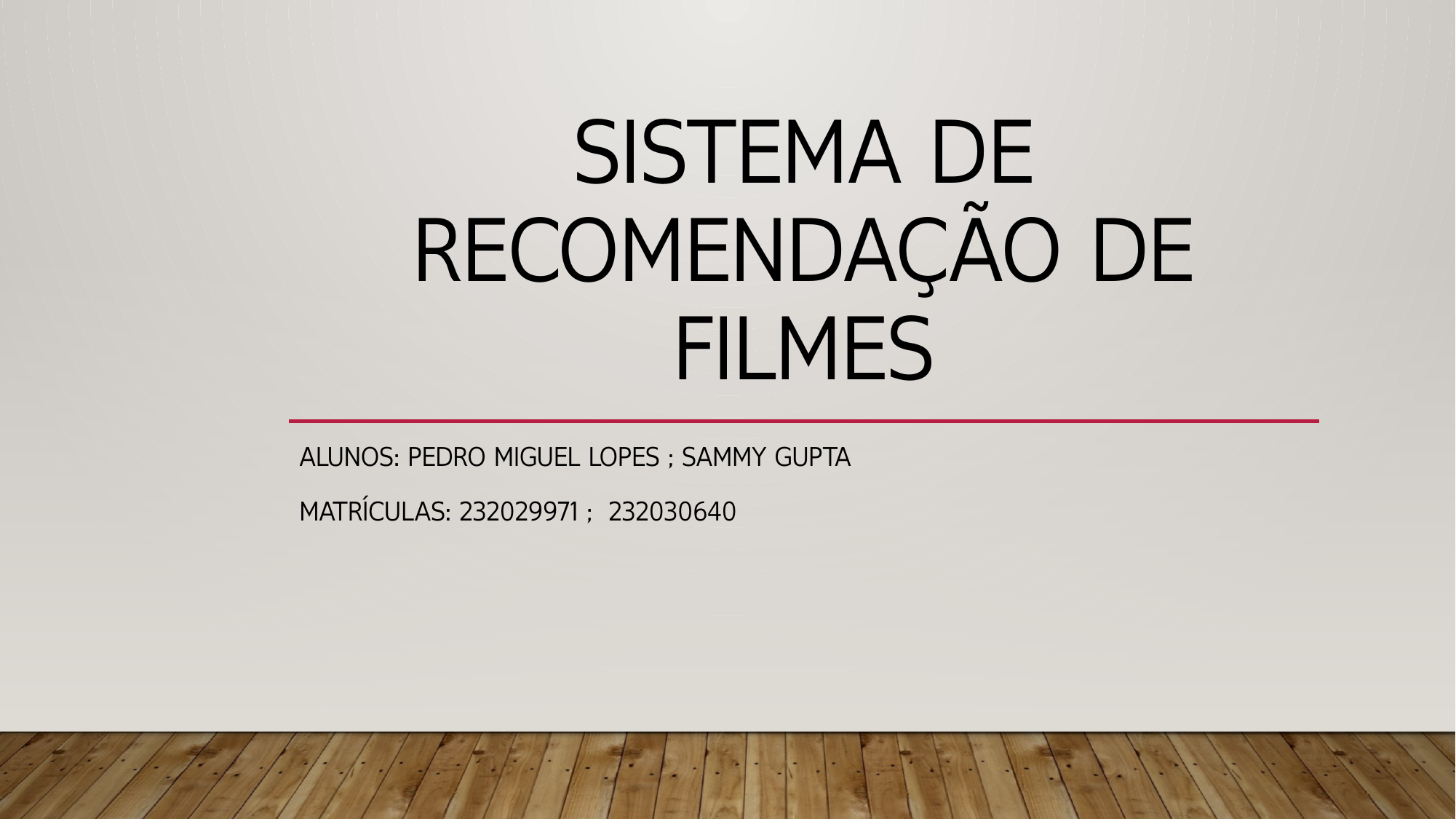

# Sistema de Recomendação de Filmes
Alunos: Pedro Miguel Lopes ; sammy gupta
Matrículas: 232029971 ;  232030640